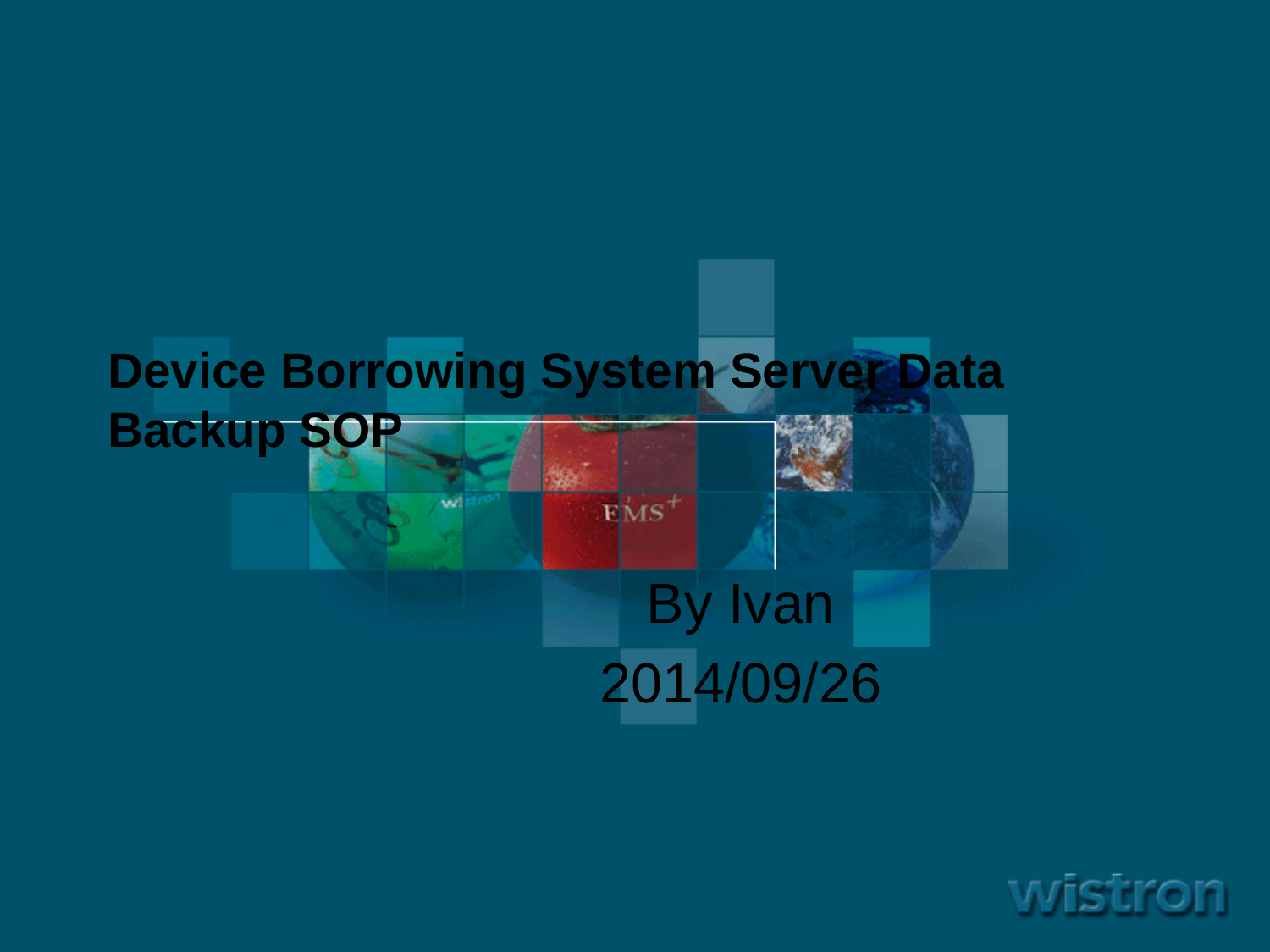

# Device Borrowing System Server Data Backup SOP
By Ivan
2014/09/26